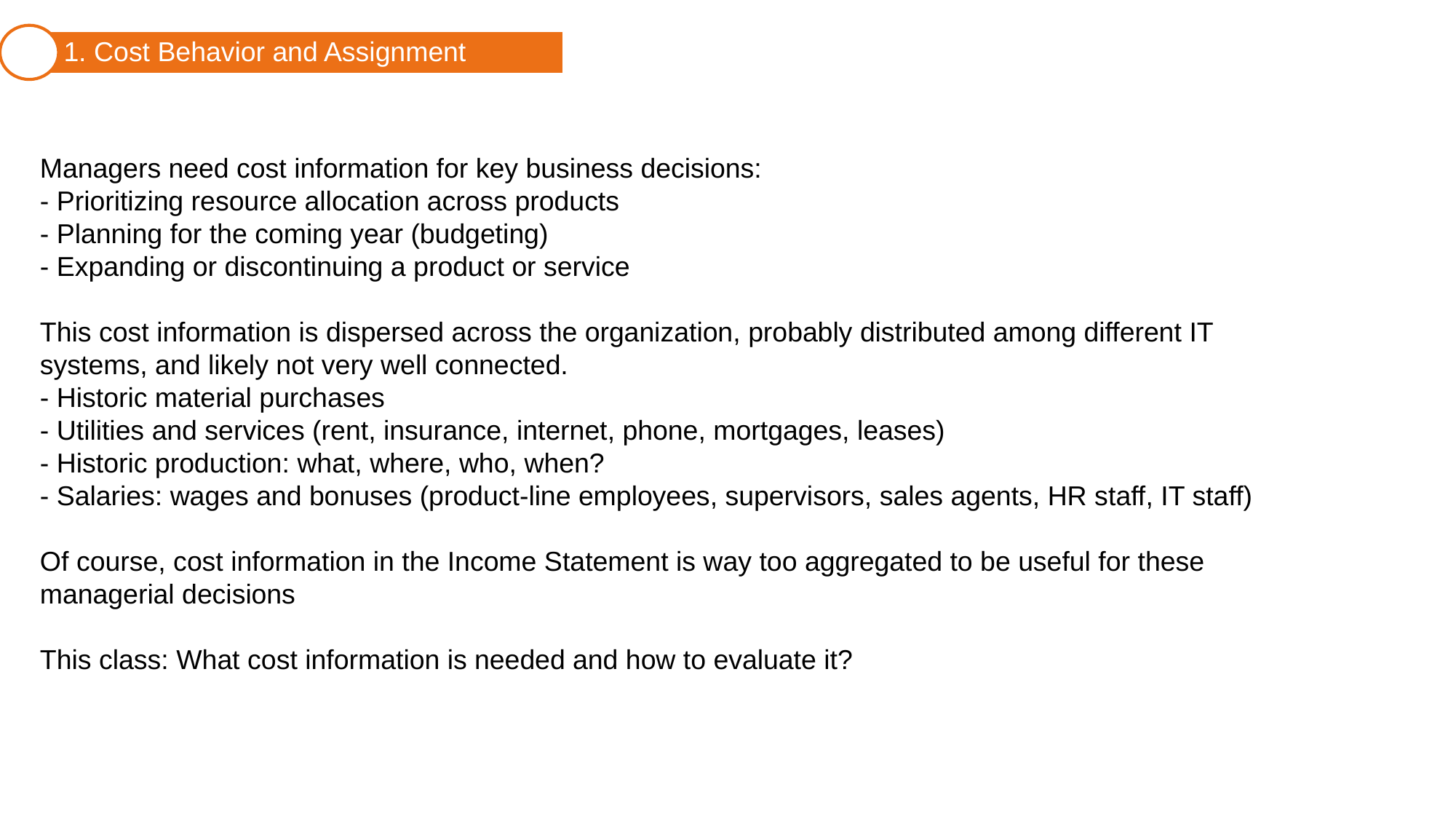

1. Cost Behavior and Assignment
Managers need cost information for key business decisions:
- Prioritizing resource allocation across products
- Planning for the coming year (budgeting)
- Expanding or discontinuing a product or service

This cost information is dispersed across the organization, probably distributed among different IT systems, and likely not very well connected.
- Historic material purchases
- Utilities and services (rent, insurance, internet, phone, mortgages, leases)
- Historic production: what, where, who, when?
- Salaries: wages and bonuses (product-line employees, supervisors, sales agents, HR staff, IT staff)

Of course, cost information in the Income Statement is way too aggregated to be useful for these managerial decisions

This class: What cost information is needed and how to evaluate it?

2. Traditional Full Costing

3. ABC/ABM